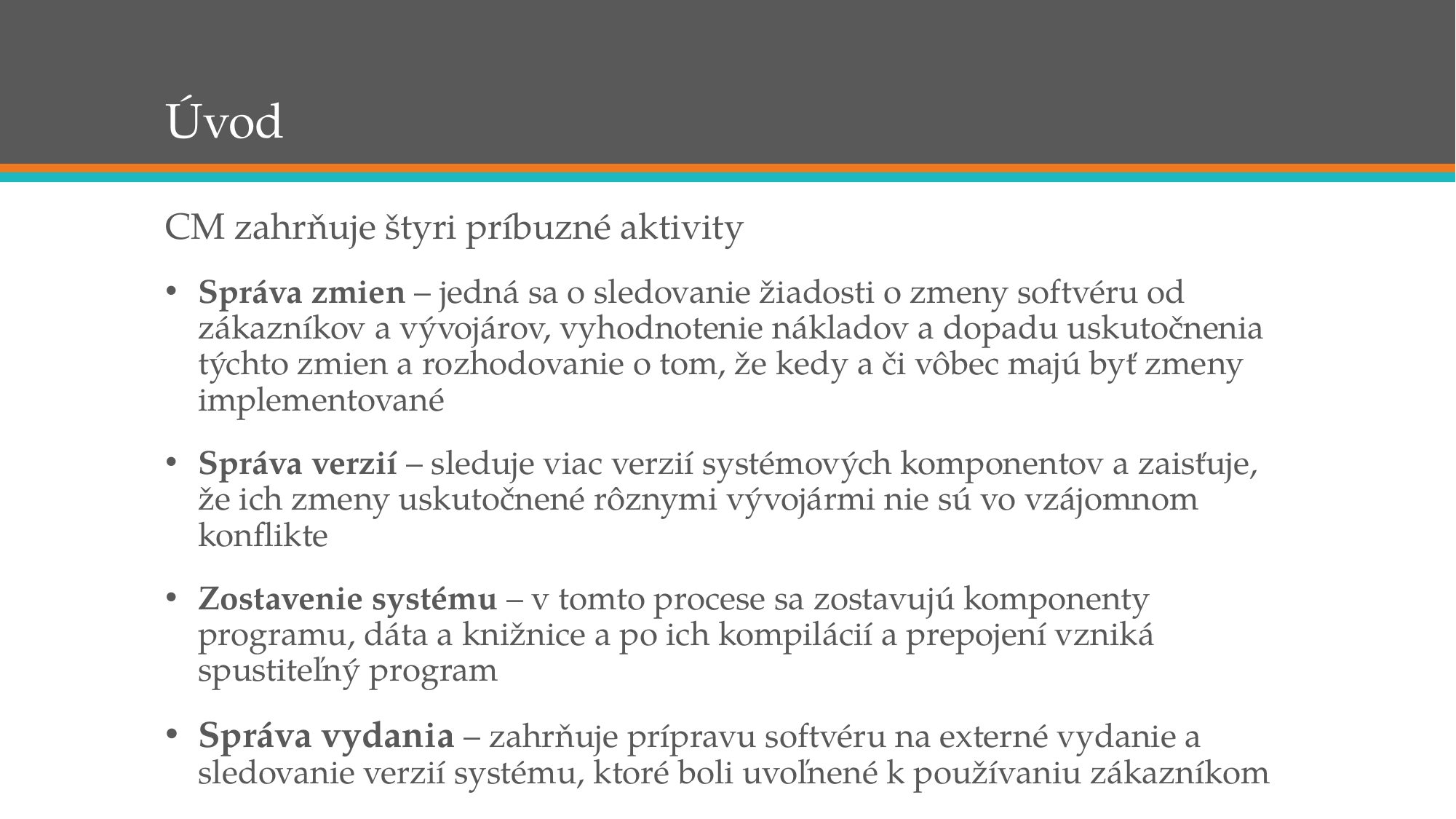

# Úvod
CM zahrňuje štyri príbuzné aktivity
Správa zmien – jedná sa o sledovanie žiadosti o zmeny softvéru od zákazníkov a vývojárov, vyhodnotenie nákladov a dopadu uskutočnenia týchto zmien a rozhodovanie o tom, že kedy a či vôbec majú byť zmeny implementované
Správa verzií – sleduje viac verzií systémových komponentov a zaisťuje, že ich zmeny uskutočnené rôznymi vývojármi nie sú vo vzájomnom konflikte
Zostavenie systému – v tomto procese sa zostavujú komponenty programu, dáta a knižnice a po ich kompilácií a prepojení vzniká spustiteľný program
Správa vydania – zahrňuje prípravu softvéru na externé vydanie a sledovanie verzií systému, ktoré boli uvoľnené k používaniu zákazníkom